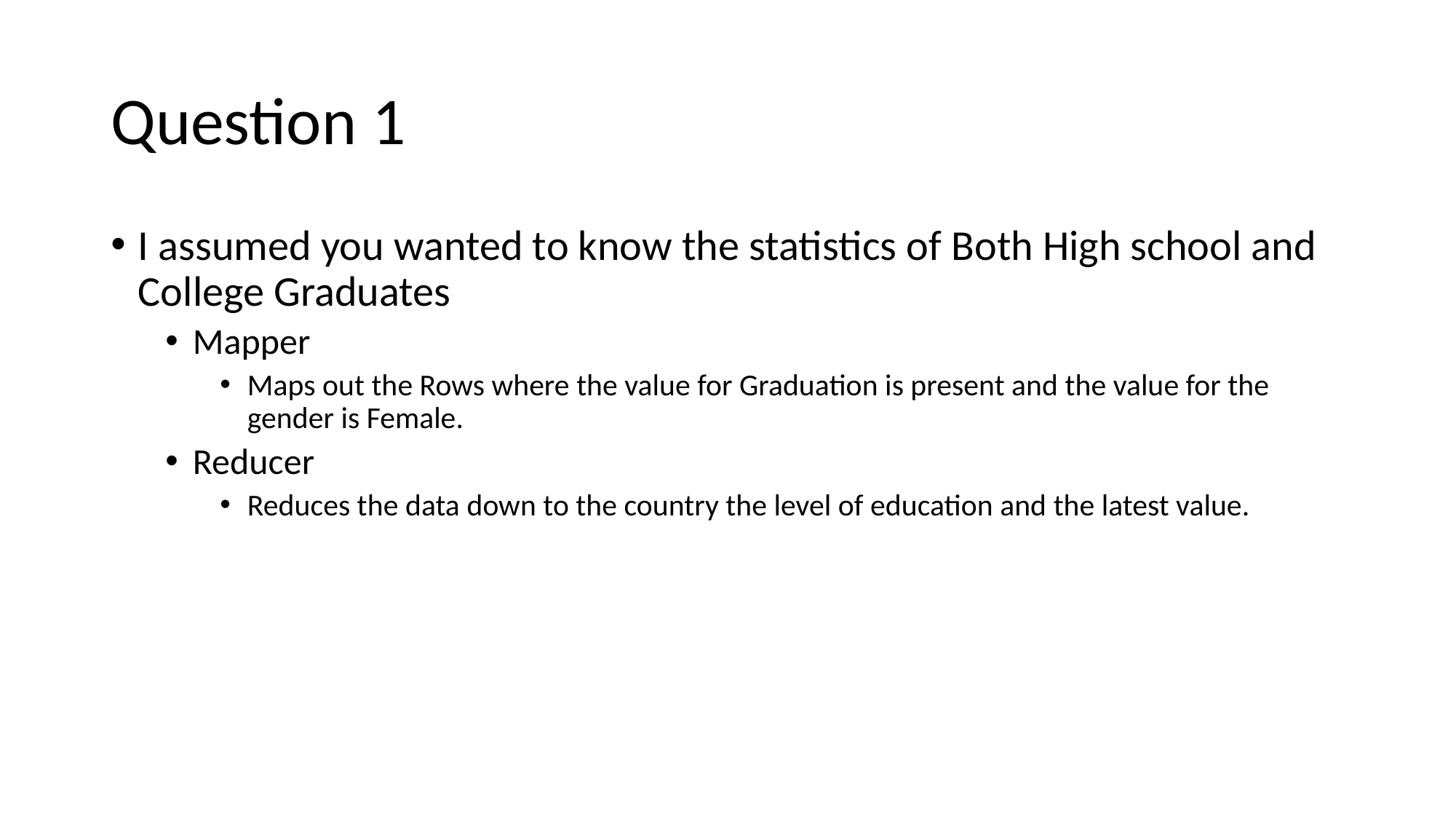

# Question 1
I assumed you wanted to know the statistics of Both High school and College Graduates
Mapper
Maps out the Rows where the value for Graduation is present and the value for the gender is Female.
Reducer
Reduces the data down to the country the level of education and the latest value.